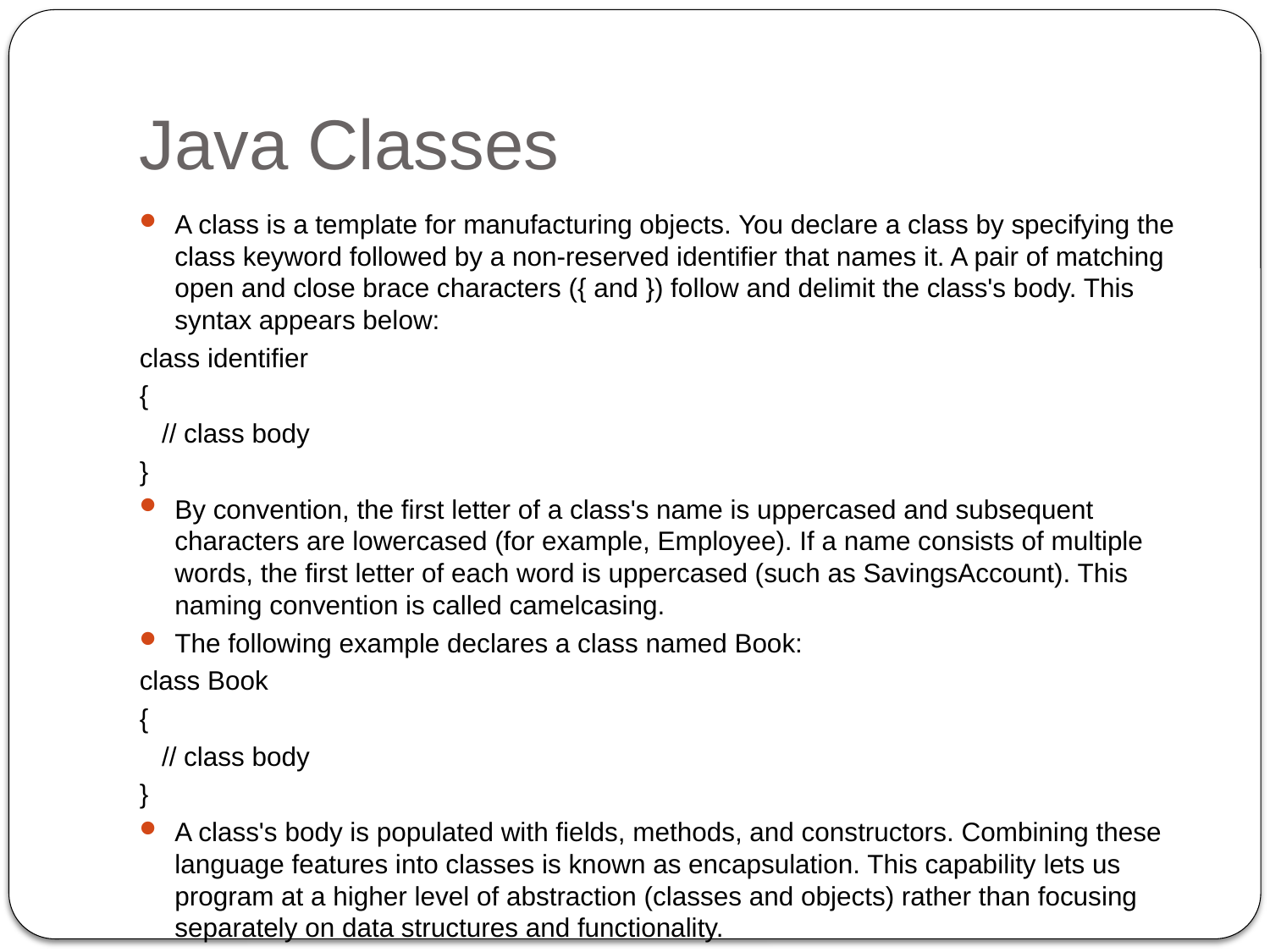

# Java Classes
A class is a template for manufacturing objects. You declare a class by specifying the class keyword followed by a non-reserved identifier that names it. A pair of matching open and close brace characters ({ and }) follow and delimit the class's body. This syntax appears below:
class identifier
{
   // class body
}
By convention, the first letter of a class's name is uppercased and subsequent characters are lowercased (for example, Employee). If a name consists of multiple words, the first letter of each word is uppercased (such as SavingsAccount). This naming convention is called camelcasing.
The following example declares a class named Book:
class Book
{
   // class body
}
A class's body is populated with fields, methods, and constructors. Combining these language features into classes is known as encapsulation. This capability lets us program at a higher level of abstraction (classes and objects) rather than focusing separately on data structures and functionality.